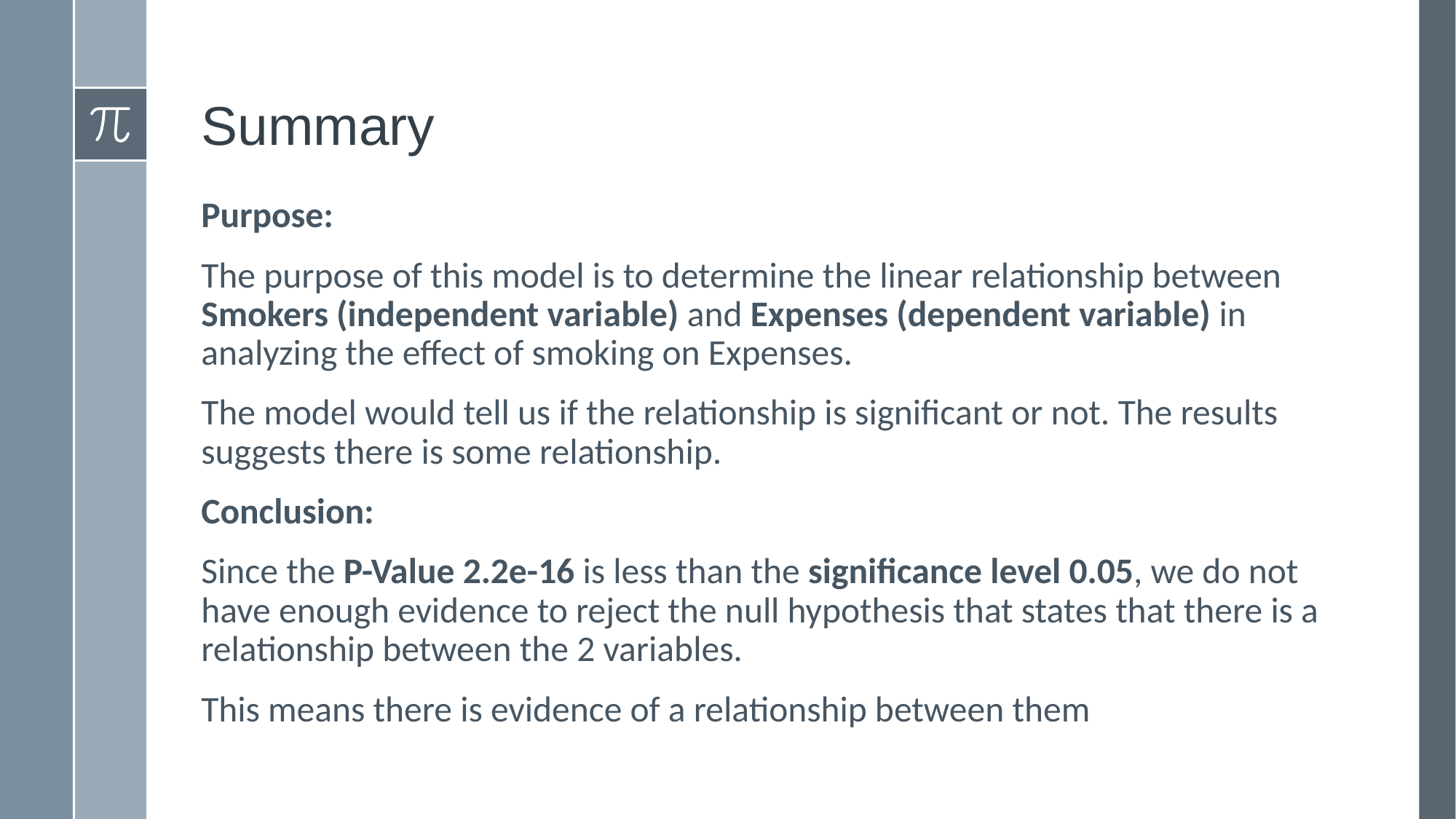

# Summary
Purpose:
The purpose of this model is to determine the linear relationship between Smokers (independent variable) and Expenses (dependent variable) in analyzing the effect of smoking on Expenses.
The model would tell us if the relationship is significant or not. The results suggests there is some relationship.
Conclusion:
Since the P-Value 2.2e-16 is less than the significance level 0.05, we do not have enough evidence to reject the null hypothesis that states that there is a relationship between the 2 variables.
This means there is evidence of a relationship between them